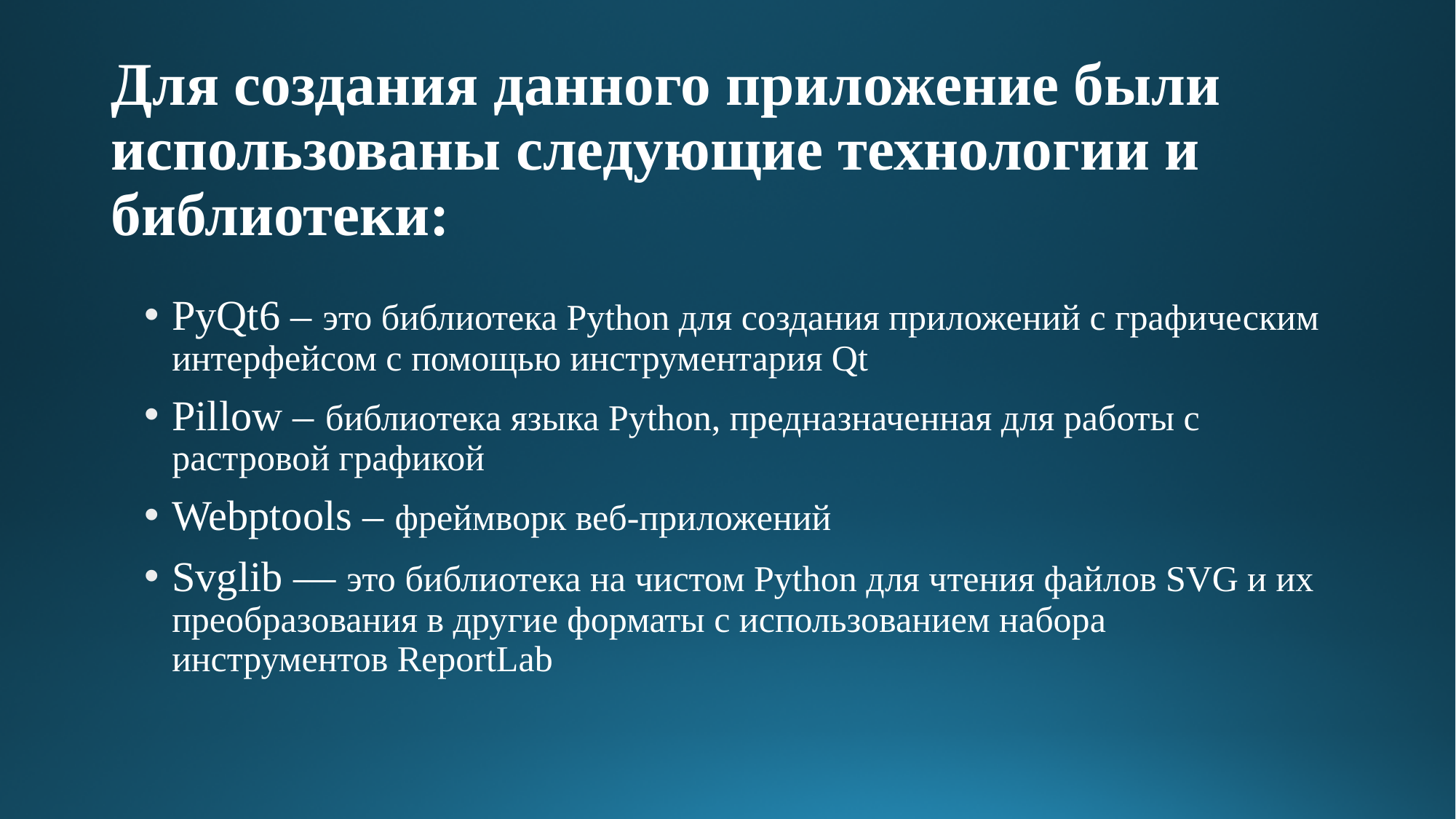

# Для создания данного приложение были использованы следующие технологии и библиотеки:
PyQt6 – это библиотека Python для создания приложений с графическим интерфейсом с помощью инструментария Qt
Pillow – библиотека языка Python, предназначенная для работы с растровой графикой
Webptools – фреймворк веб-приложений
Svglib — это библиотека на чистом Python для чтения файлов SVG и их преобразования в другие форматы с использованием набора инструментов ReportLab